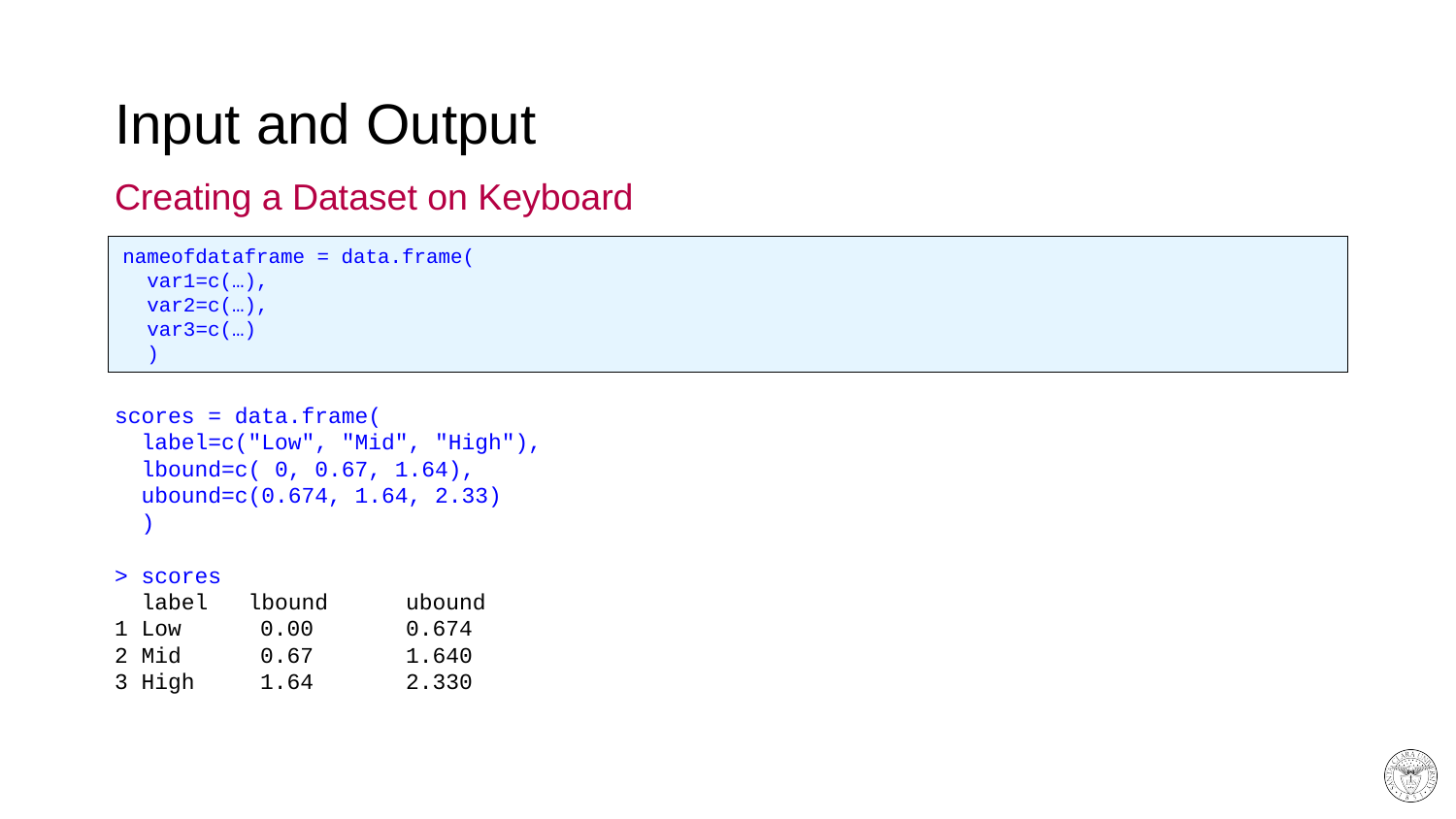

# Input and Output
Creating a Dataset on Keyboard
nameofdataframe = data.frame(
  var1=c(…),
  var2=c(…),
  var3=c(…)
  )
scores = data.frame(
  label=c("Low", "Mid", "High"),
  lbound=c( 0, 0.67, 1.64),
  ubound=c(0.674, 1.64, 2.33)
  )

> scores
  label   lbound 	ubound
1 Low 	0.00 	0.674
2 Mid 	0.67 	1.640
3 High 	1.64 	2.330